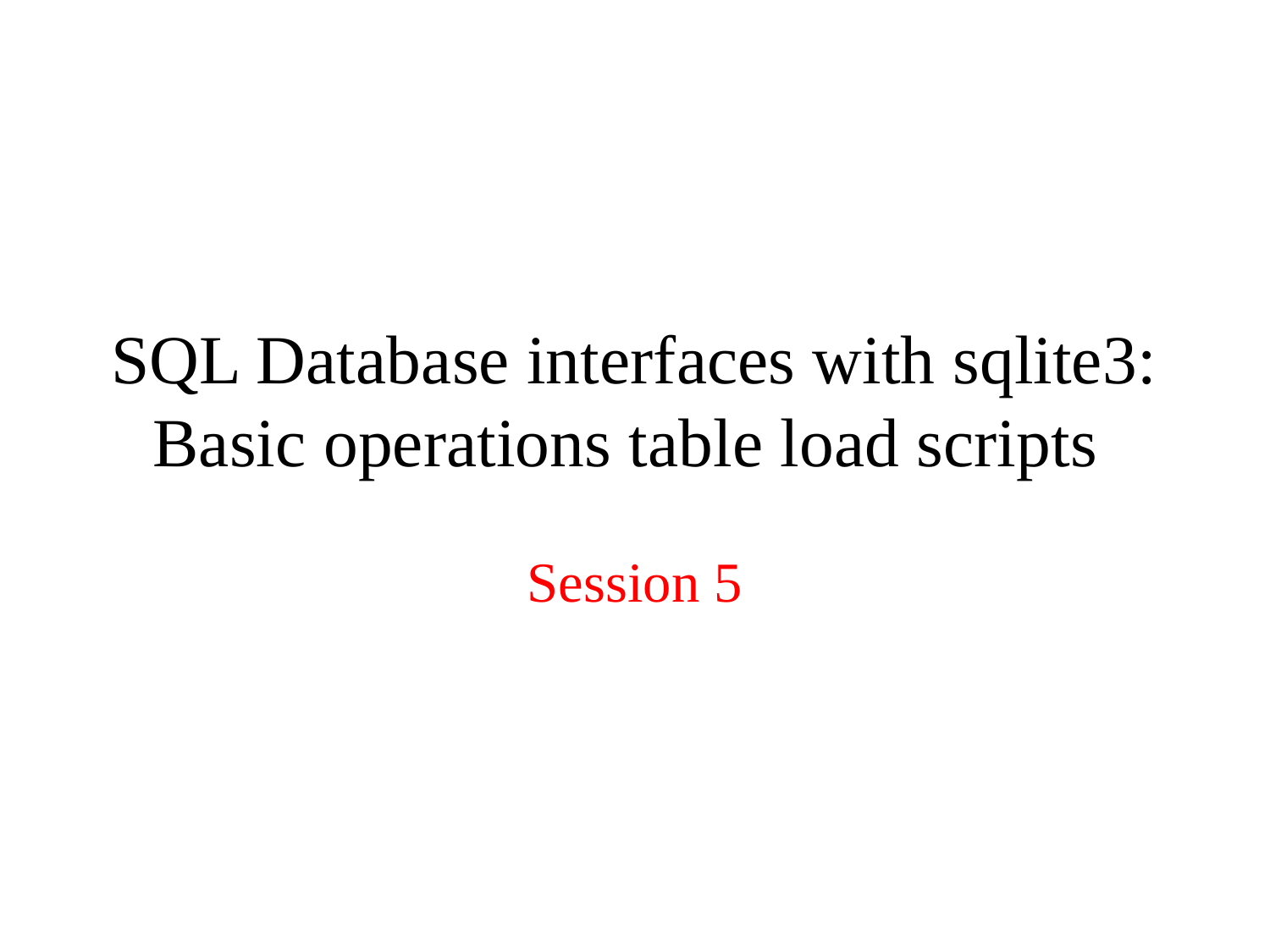

# SQL Database interfaces with sqlite3: Basic operations table load scripts
Session 5